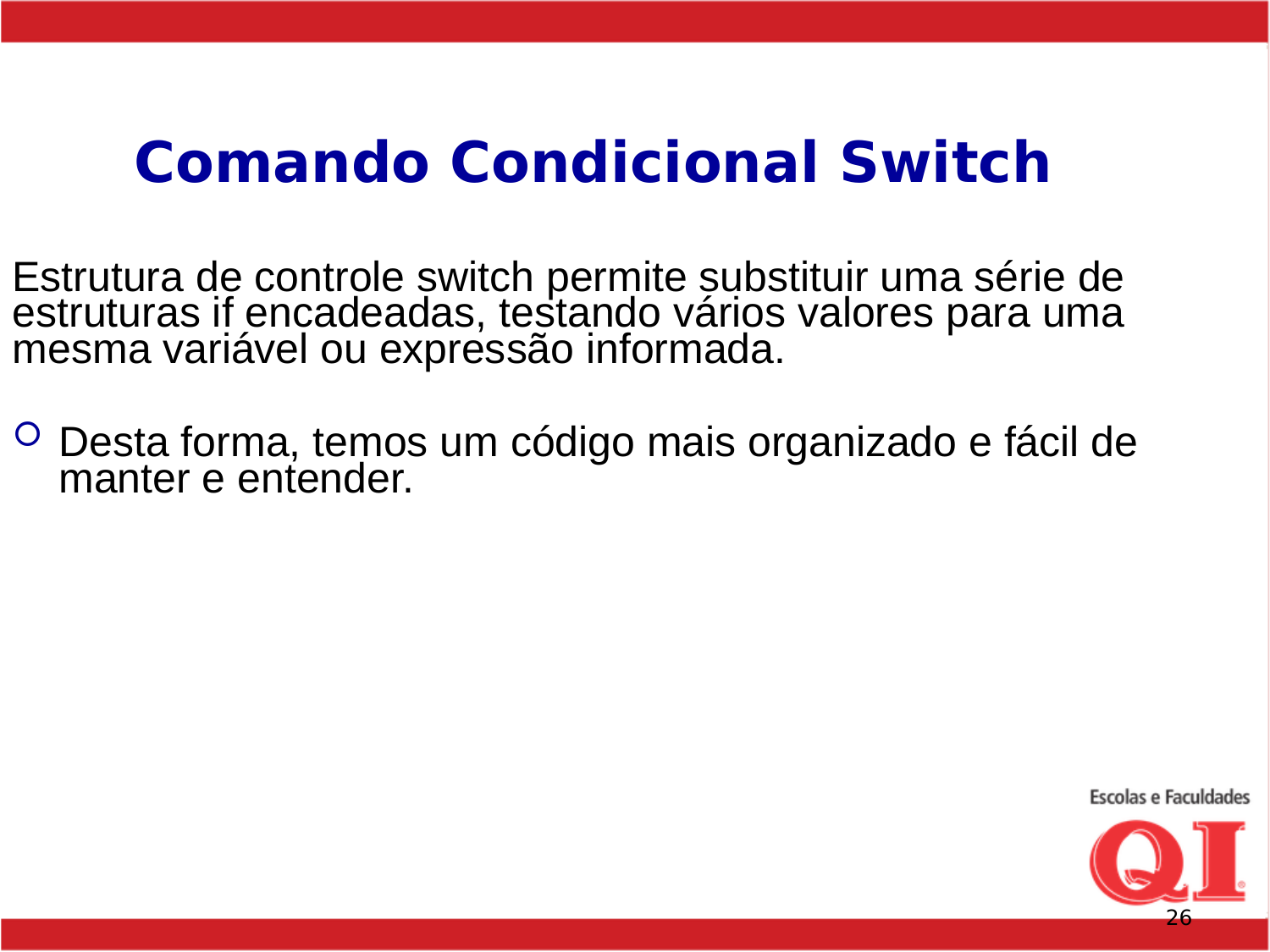

# Comando Condicional Switch
Estrutura de controle switch permite substituir uma série de estruturas if encadeadas, testando vários valores para uma mesma variável ou expressão informada.

Desta forma, temos um código mais organizado e fácil de manter e entender.
26